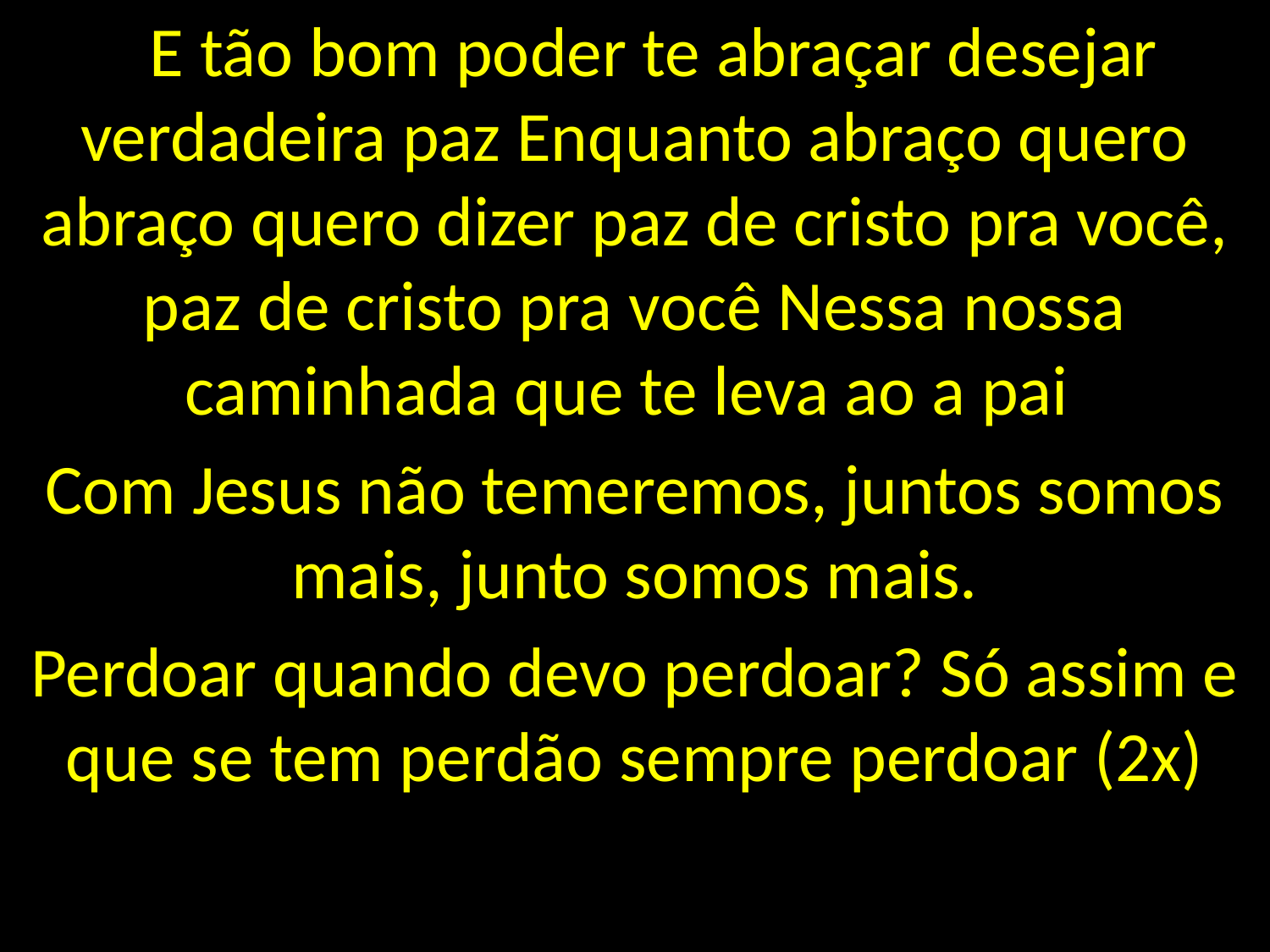

E tão bom poder te abraçar desejar verdadeira paz Enquanto abraço quero abraço quero dizer paz de cristo pra você, paz de cristo pra você Nessa nossa caminhada que te leva ao a pai
Com Jesus não temeremos, juntos somos mais, junto somos mais.
Perdoar quando devo perdoar? Só assim e que se tem perdão sempre perdoar (2x)